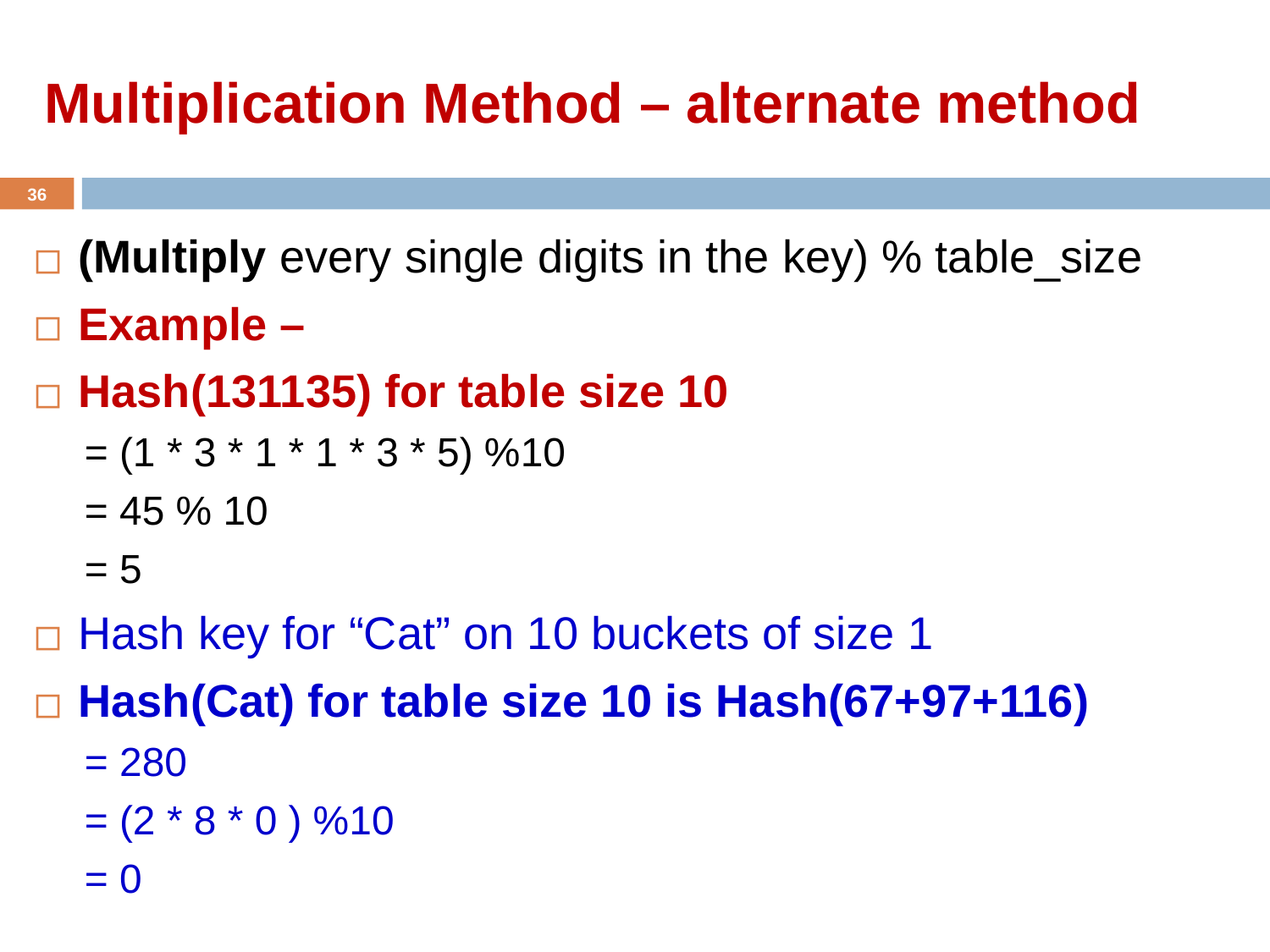

# Multiplication Method – alternate method

36
(Multiply every single digits in the key) % table_size
Example –
Hash(131135) for table size 10
= (1 * 3 * 1 * 1 * 3 * 5) %10
= 45 % 10
= 5
Hash key for “Cat” on 10 buckets of size 1
Hash(Cat) for table size 10 is Hash(67+97+116)
= 280
= (2 * 8 * 0 ) %10
= 0